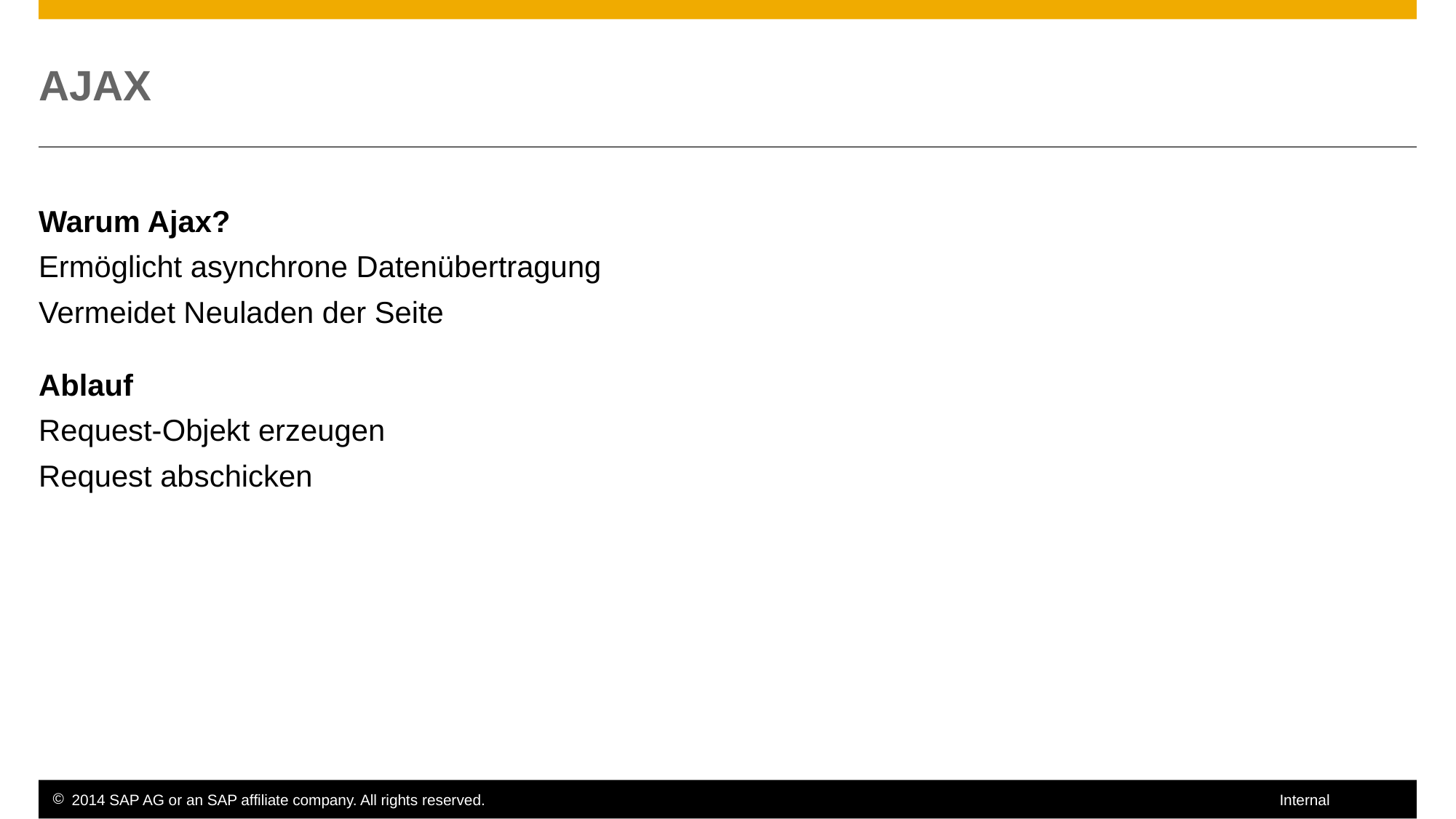

# AJAX
Warum Ajax?
Ermöglicht asynchrone Datenübertragung
Vermeidet Neuladen der Seite
Ablauf
Request-Objekt erzeugen
Request abschicken